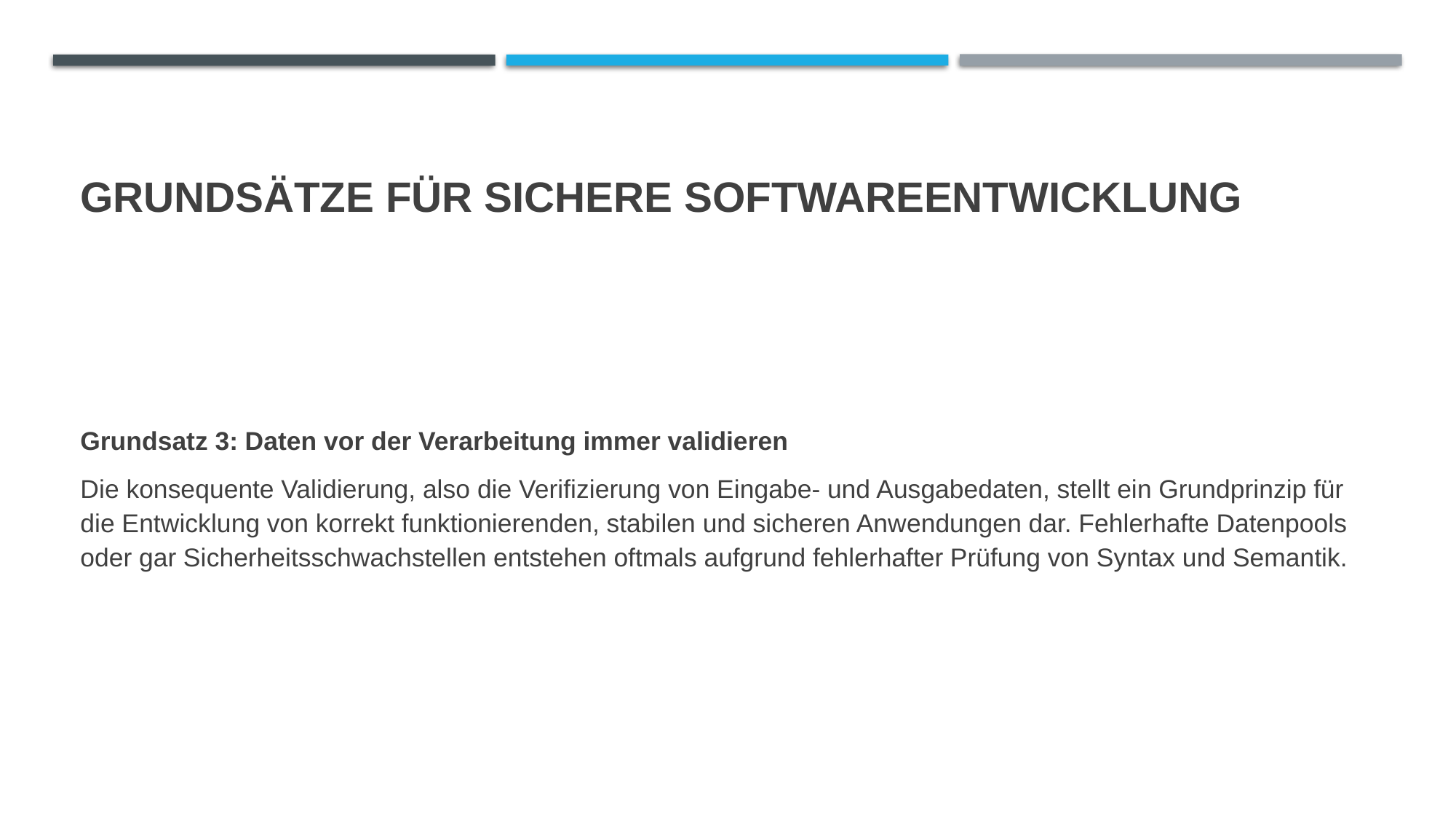

# Grundsätze für sichere Softwareentwicklung
Grundsatz 3: Daten vor der Verarbeitung immer validieren
Die konsequente Validierung, also die Verifizierung von Eingabe- und Ausgabedaten, stellt ein Grundprinzip für die Entwicklung von korrekt funktionierenden, stabilen und sicheren Anwendungen dar. Fehlerhafte Datenpools oder gar Sicherheitsschwachstellen entstehen oftmals aufgrund fehlerhafter Prüfung von Syntax und Semantik.